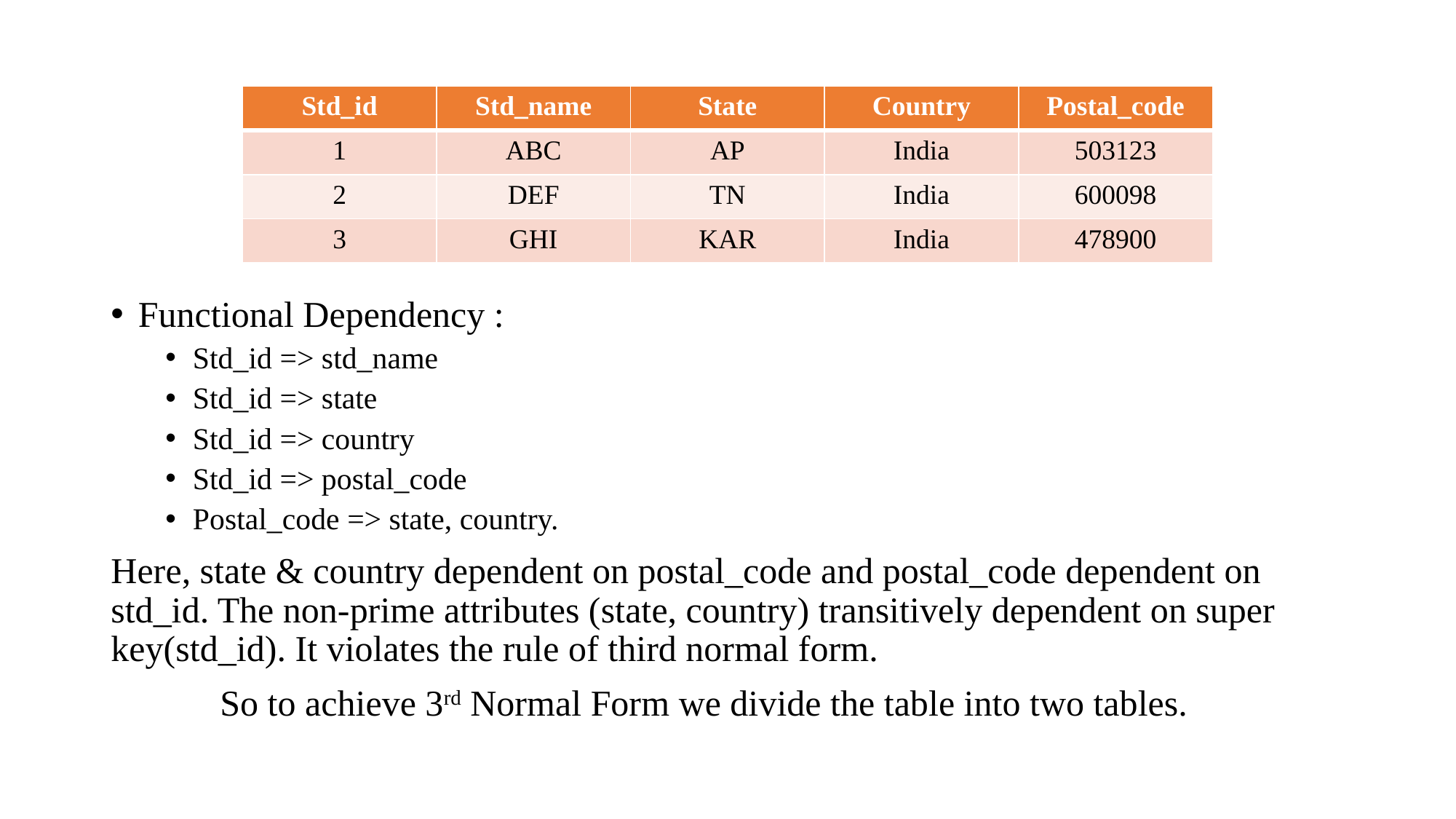

Functional Dependency :
Std_id => std_name
Std_id => state
Std_id => country
Std_id => postal_code
Postal_code => state, country.
Here, state & country dependent on postal_code and postal_code dependent on std_id. The non-prime attributes (state, country) transitively dependent on super key(std_id). It violates the rule of third normal form.
	So to achieve 3rd Normal Form we divide the table into two tables.
| Std\_id | Std\_name | State | Country | Postal\_code |
| --- | --- | --- | --- | --- |
| 1 | ABC | AP | India | 503123 |
| 2 | DEF | TN | India | 600098 |
| 3 | GHI | KAR | India | 478900 |